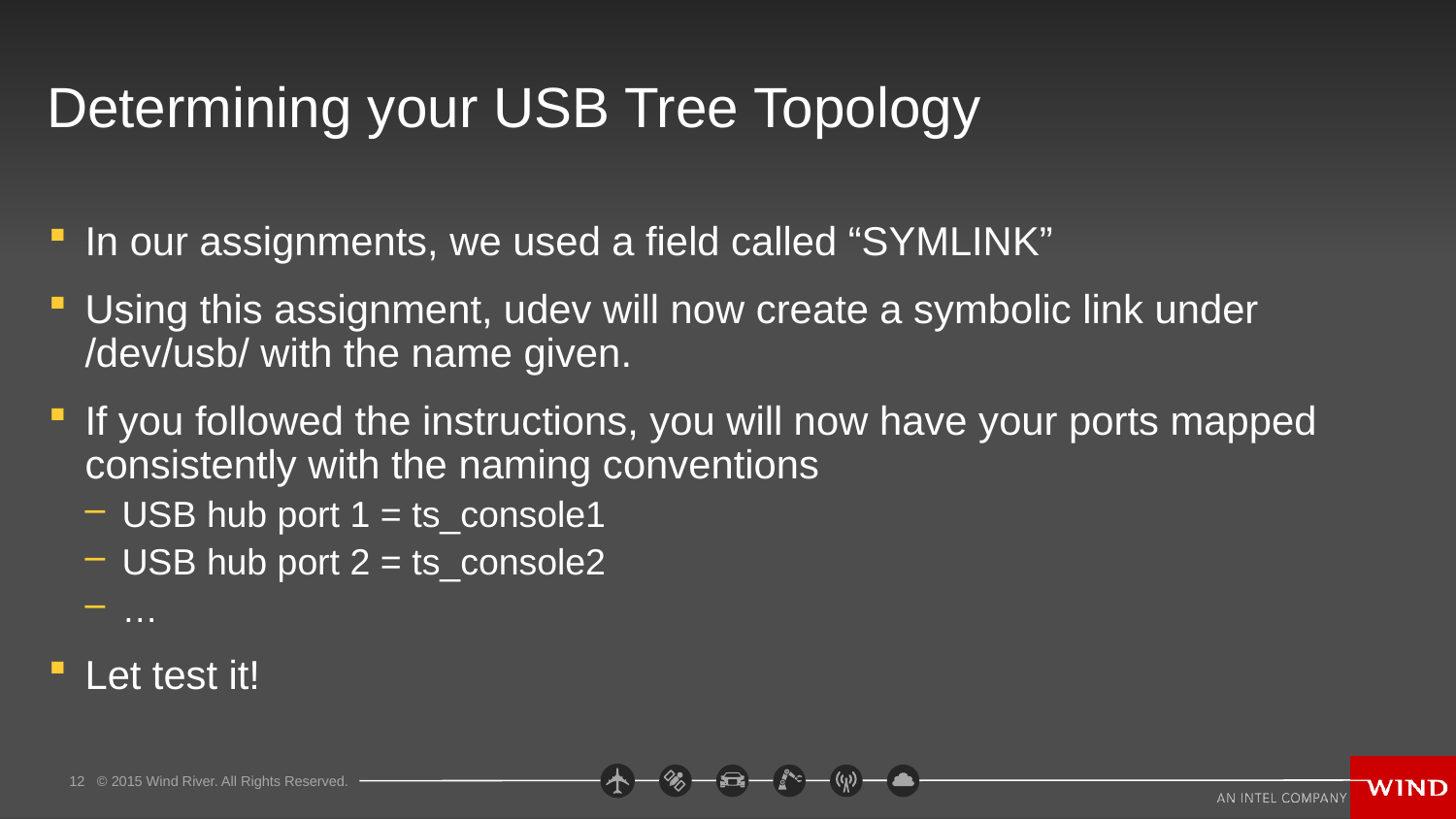

# Determining your USB Tree Topology
In our assignments, we used a field called “SYMLINK”
Using this assignment, udev will now create a symbolic link under /dev/usb/ with the name given.
If you followed the instructions, you will now have your ports mapped consistently with the naming conventions
USB hub port 1 = ts_console1
USB hub port 2 = ts_console2
…
Let test it!